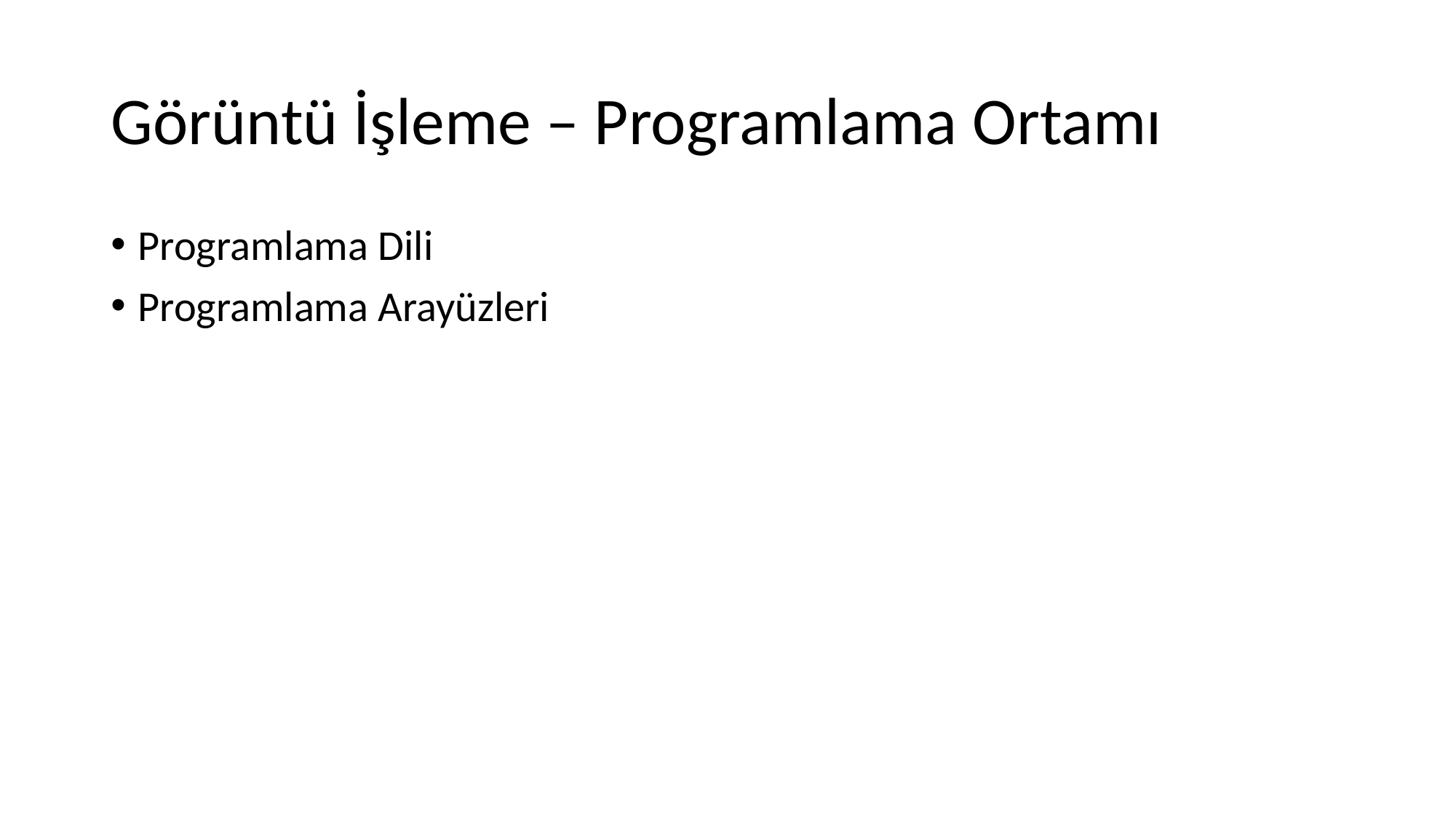

# Görüntü İşleme – Programlama Ortamı
Programlama Dili
Programlama Arayüzleri